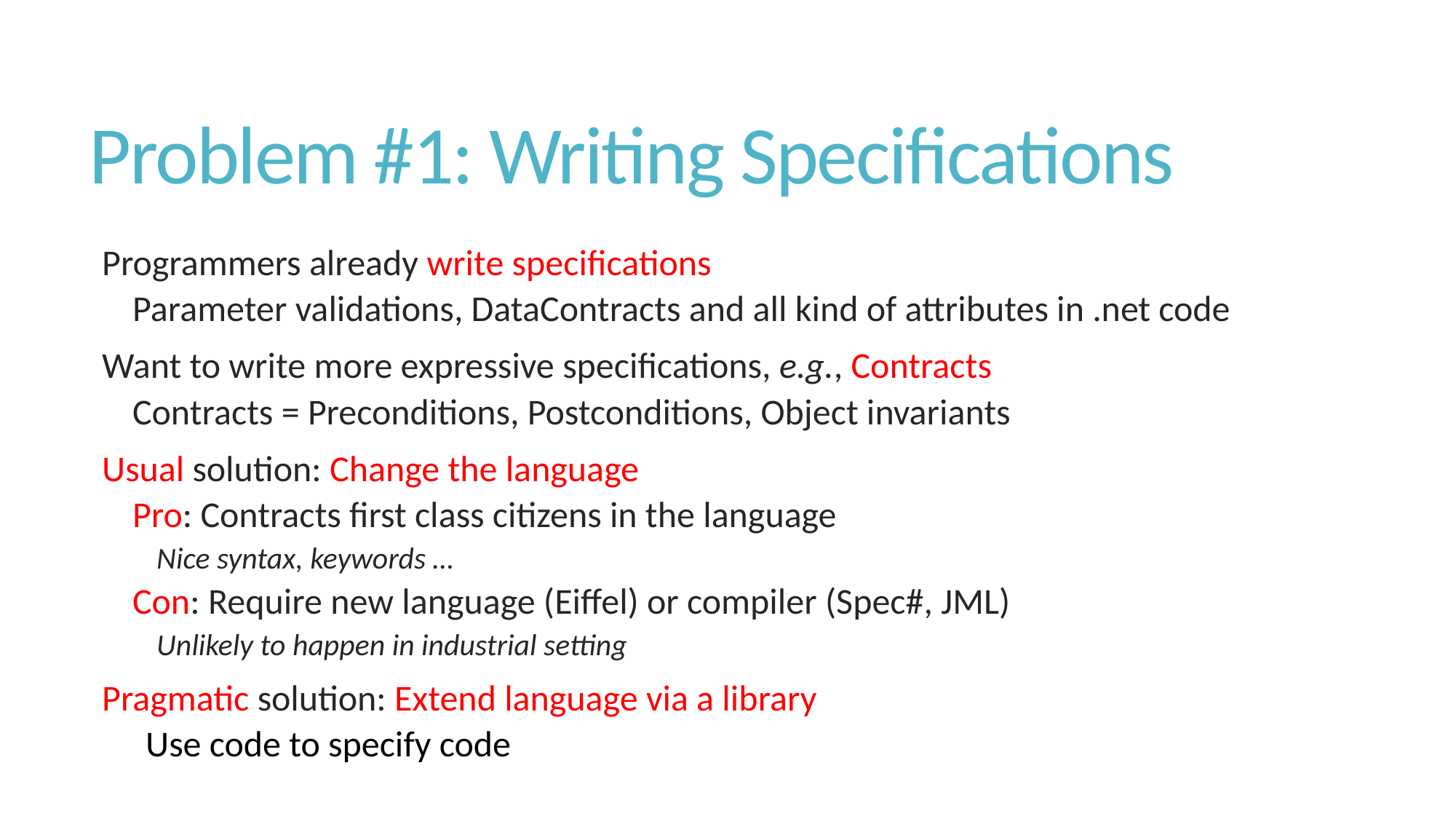

# Problem #1: Writing Specifications
Programmers already write specifications
Parameter validations, DataContracts and all kind of attributes in .net code
Want to write more expressive specifications, e.g., Contracts
Contracts = Preconditions, Postconditions, Object invariants
Usual solution: Change the language
Pro: Contracts first class citizens in the language
Nice syntax, keywords …
Con: Require new language (Eiffel) or compiler (Spec#, JML)
Unlikely to happen in industrial setting
Pragmatic solution: Extend language via a library
Use code to specify code